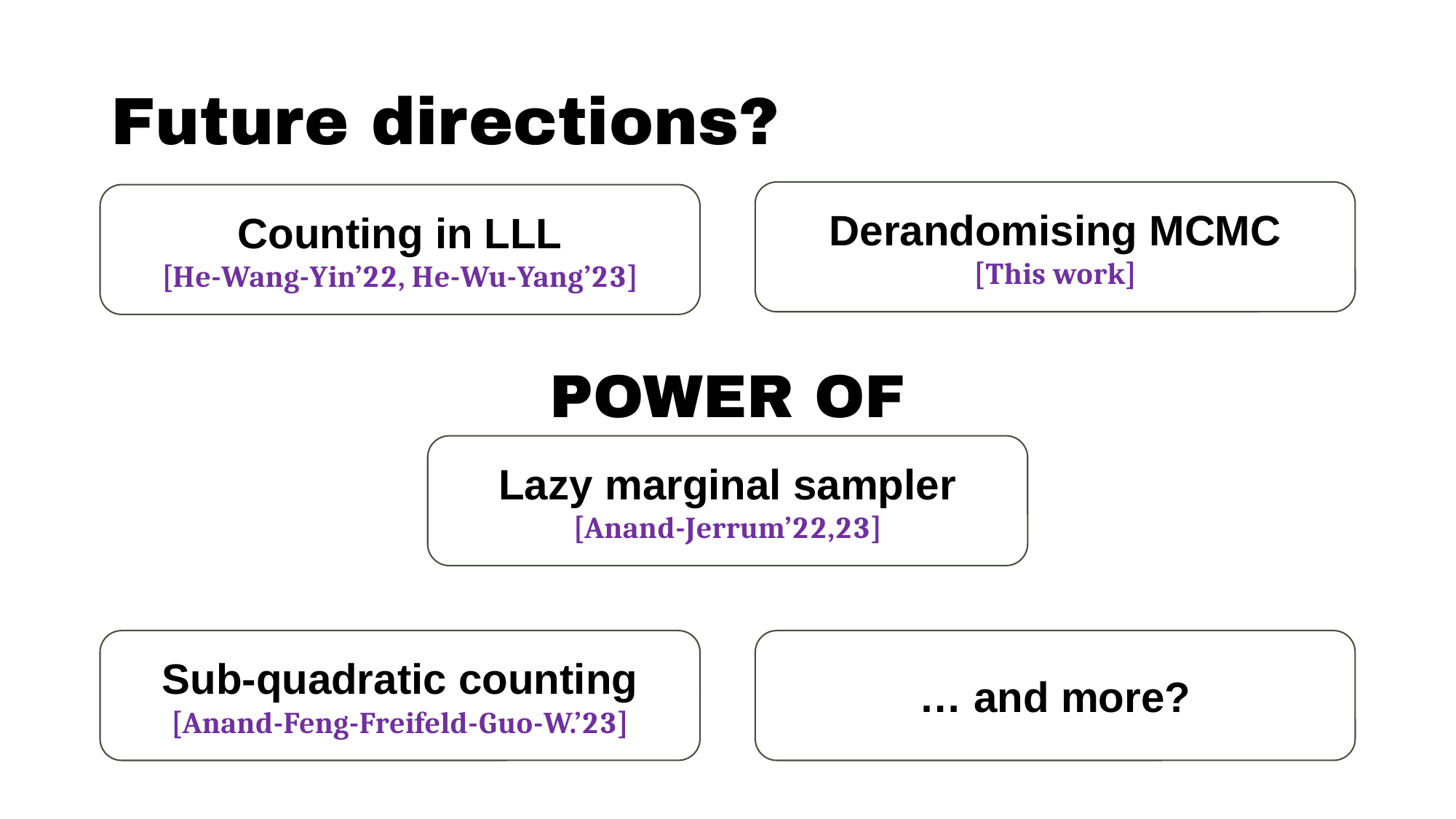

# Future directions?
Derandomising MCMC
[This work]
Counting in LLL
[He-Wang-Yin’22, He-Wu-Yang’23]
Power of “Laziness”
Lazy marginal sampler [Anand-Jerrum’22,23]
Sub-quadratic counting
[Anand-Feng-Freifeld-Guo-W.’23]
… and more?